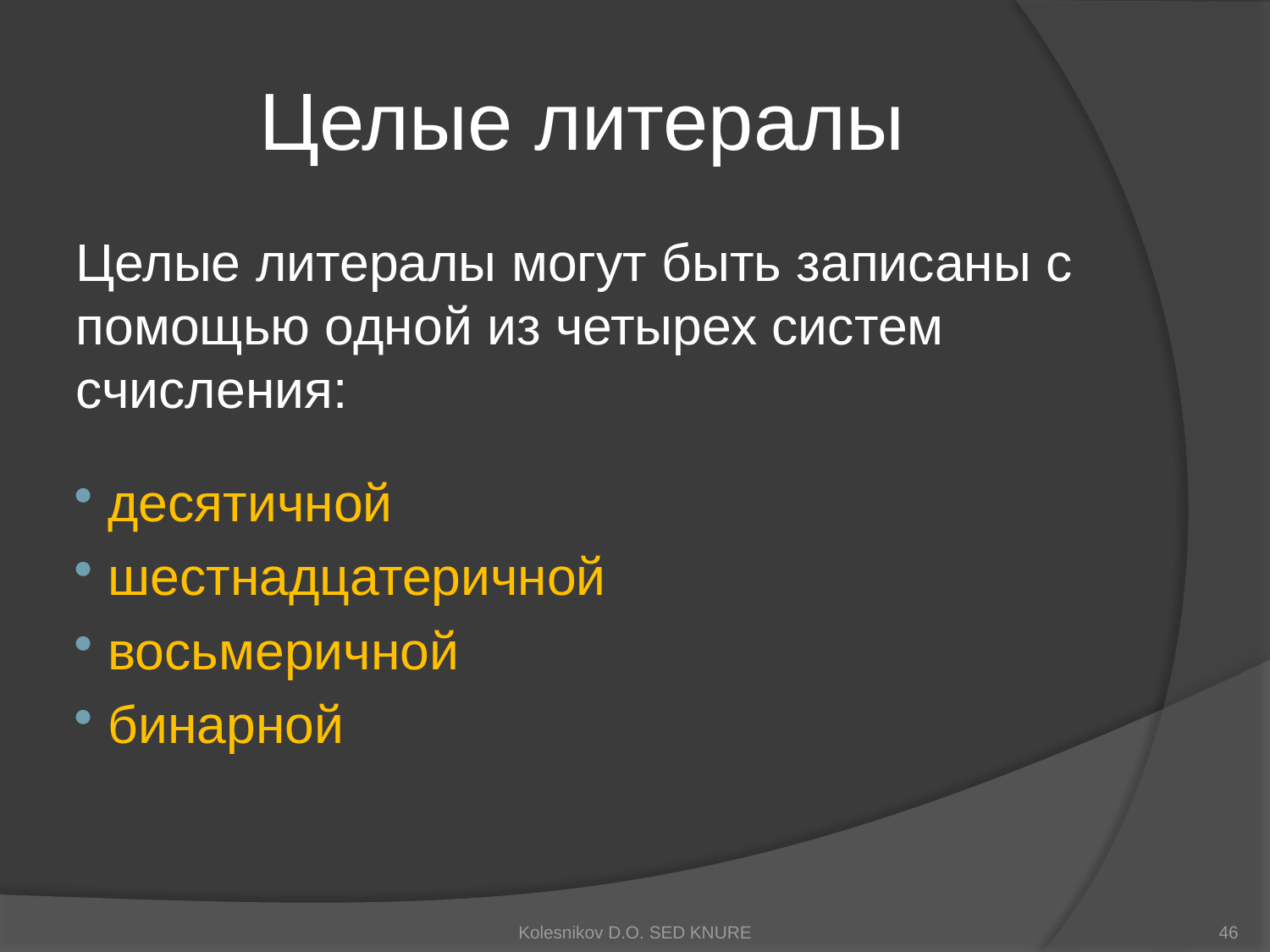

# Целые литералы
Целые литералы могут быть записаны с помощью одной из четырех систем счисления:

 десятичной
 шестнадцатеричной
 восьмеричной
 бинарной
Kolesnikov D.O. SED KNURE
46